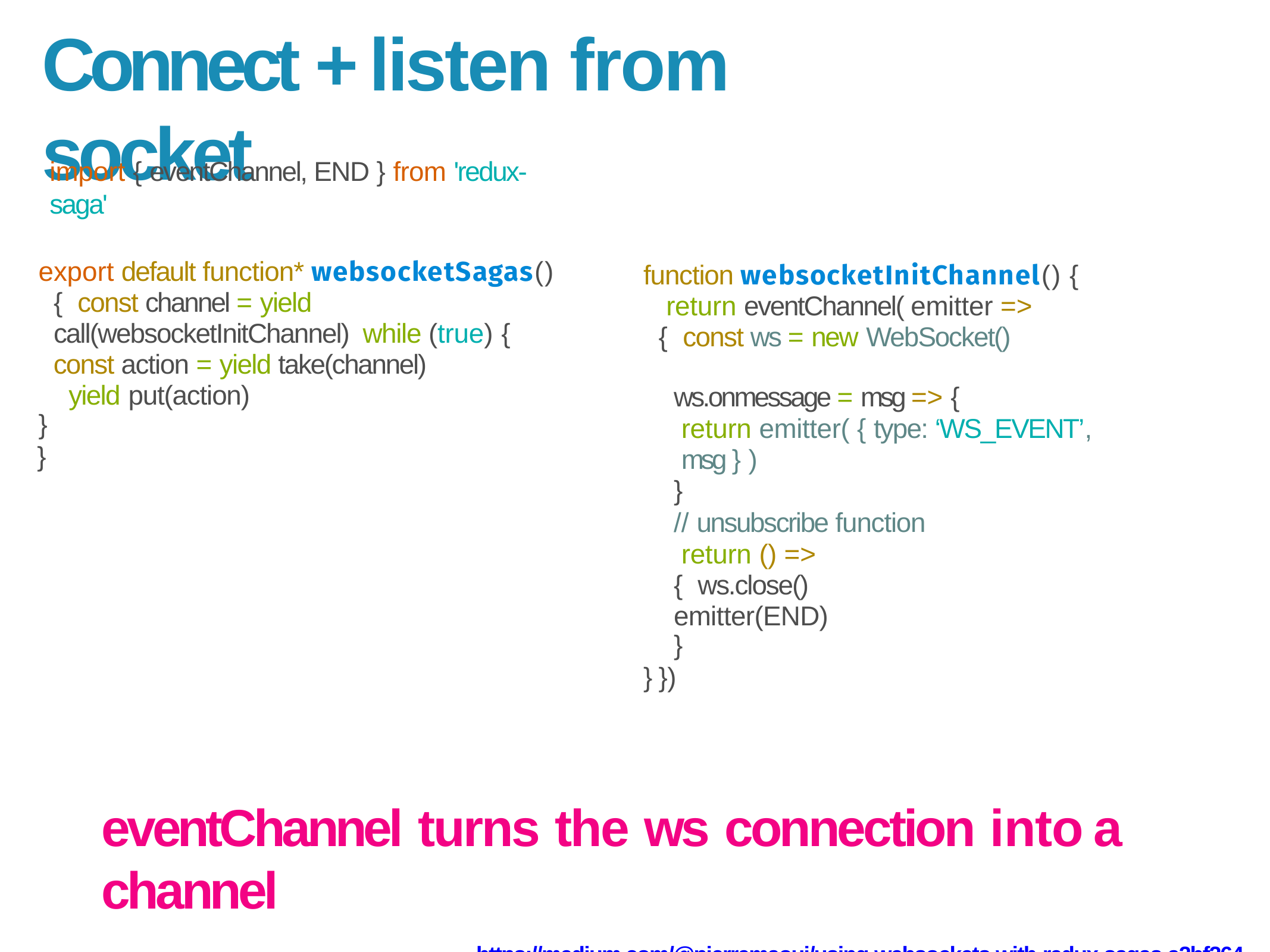

# Connect + listen from socket
import { eventChannel, END } from 'redux-saga'
export default function* websocketSagas() {  const channel = yield call(websocketInitChannel)  while (true) {
const action = yield take(channel)  yield put(action)
}
}
function websocketInitChannel() {  return eventChannel( emitter => {  const ws = new WebSocket()
ws.onmessage = msg => {
return emitter( { type: ‘WS_EVENT’, msg } )
}
// unsubscribe function  return () => {  ws.close()  emitter(END)
}
})
}
eventChannel turns the ws connection into a channel
https://medium.com/@pierremaoui/using-websockets-with-redux-sagas-a2bf26467cab